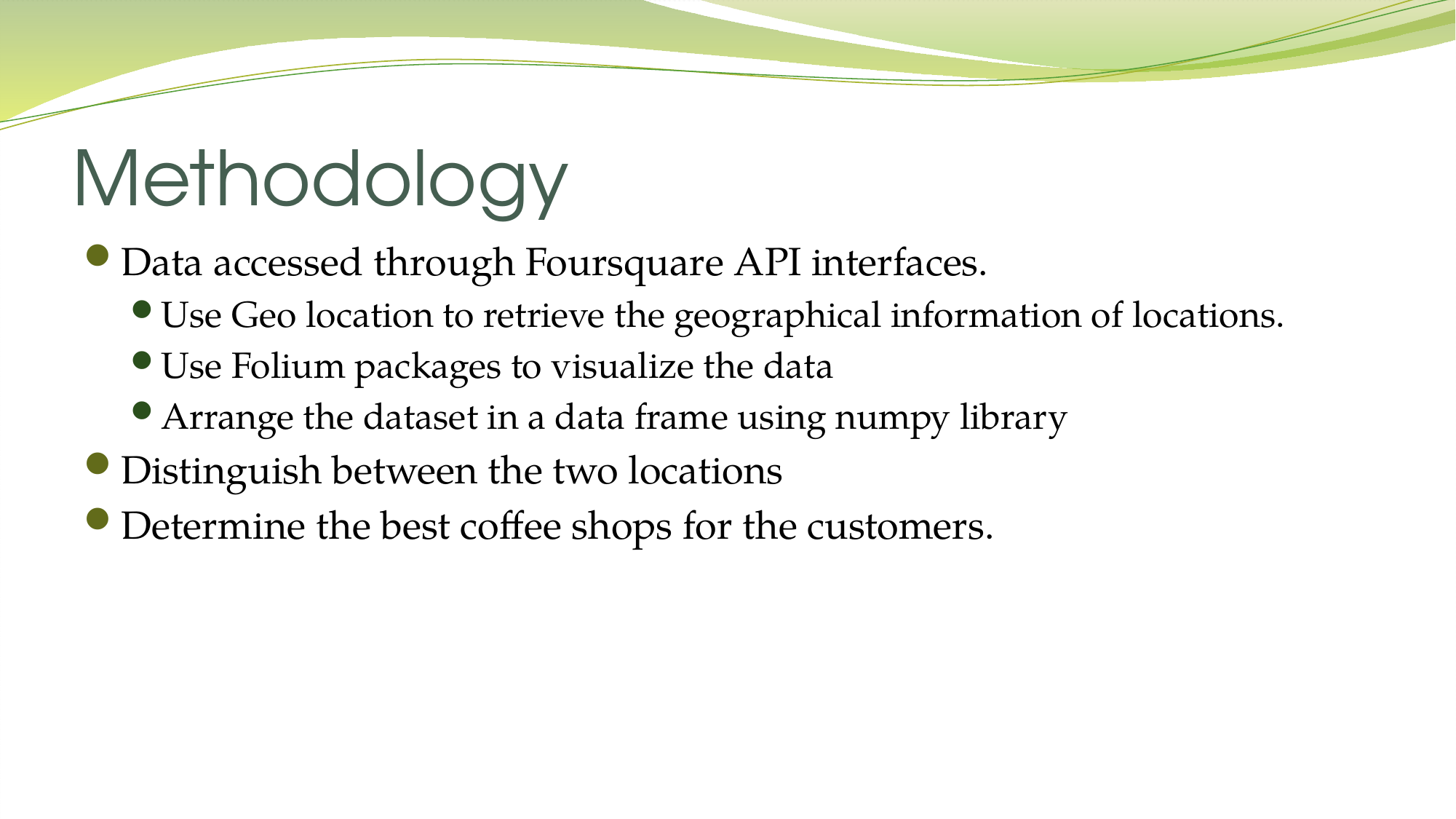

# Methodology
Data accessed through Foursquare API interfaces.
Use Geo location to retrieve the geographical information of locations.
Use Folium packages to visualize the data
Arrange the dataset in a data frame using numpy library
Distinguish between the two locations
Determine the best coffee shops for the customers.